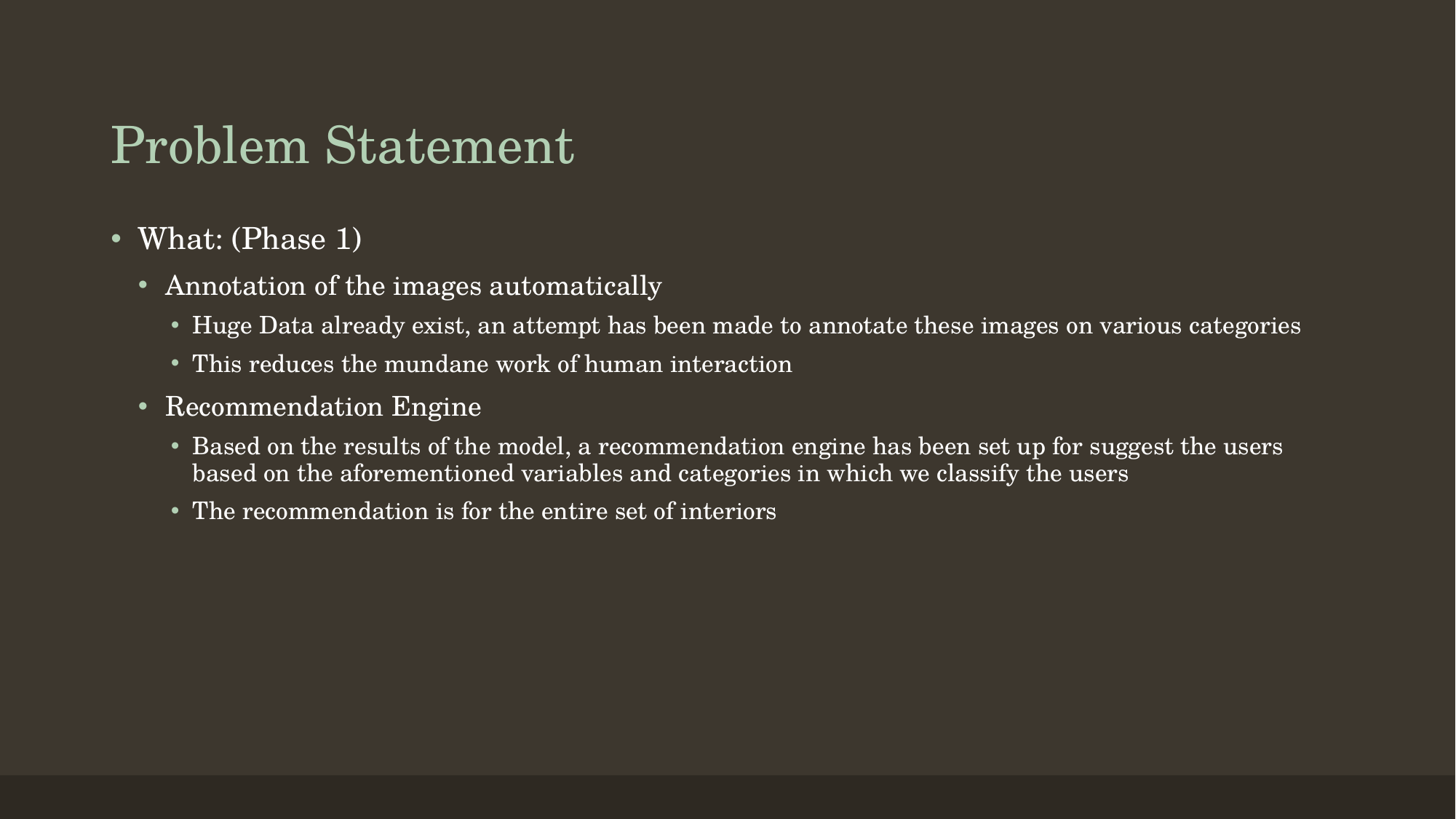

# Problem Statement
What: (Phase 1)
Annotation of the images automatically
Huge Data already exist, an attempt has been made to annotate these images on various categories
This reduces the mundane work of human interaction
Recommendation Engine
Based on the results of the model, a recommendation engine has been set up for suggest the users based on the aforementioned variables and categories in which we classify the users
The recommendation is for the entire set of interiors